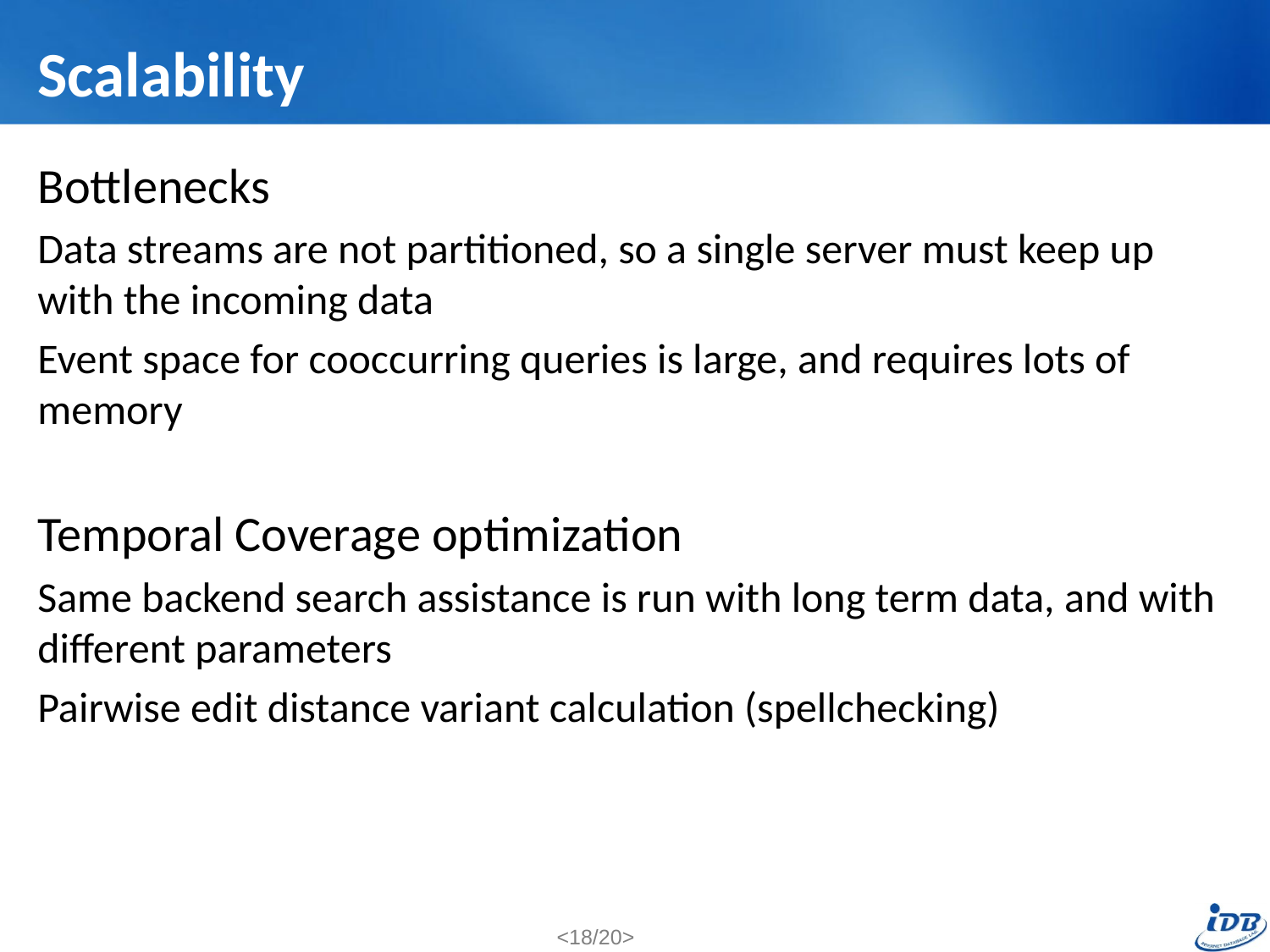

# Scalability
Bottlenecks
Data streams are not partitioned, so a single server must keep up with the incoming data
Event space for cooccurring queries is large, and requires lots of memory

Temporal Coverage optimization
Same backend search assistance is run with long term data, and with different parameters
Pairwise edit distance variant calculation (spellchecking)